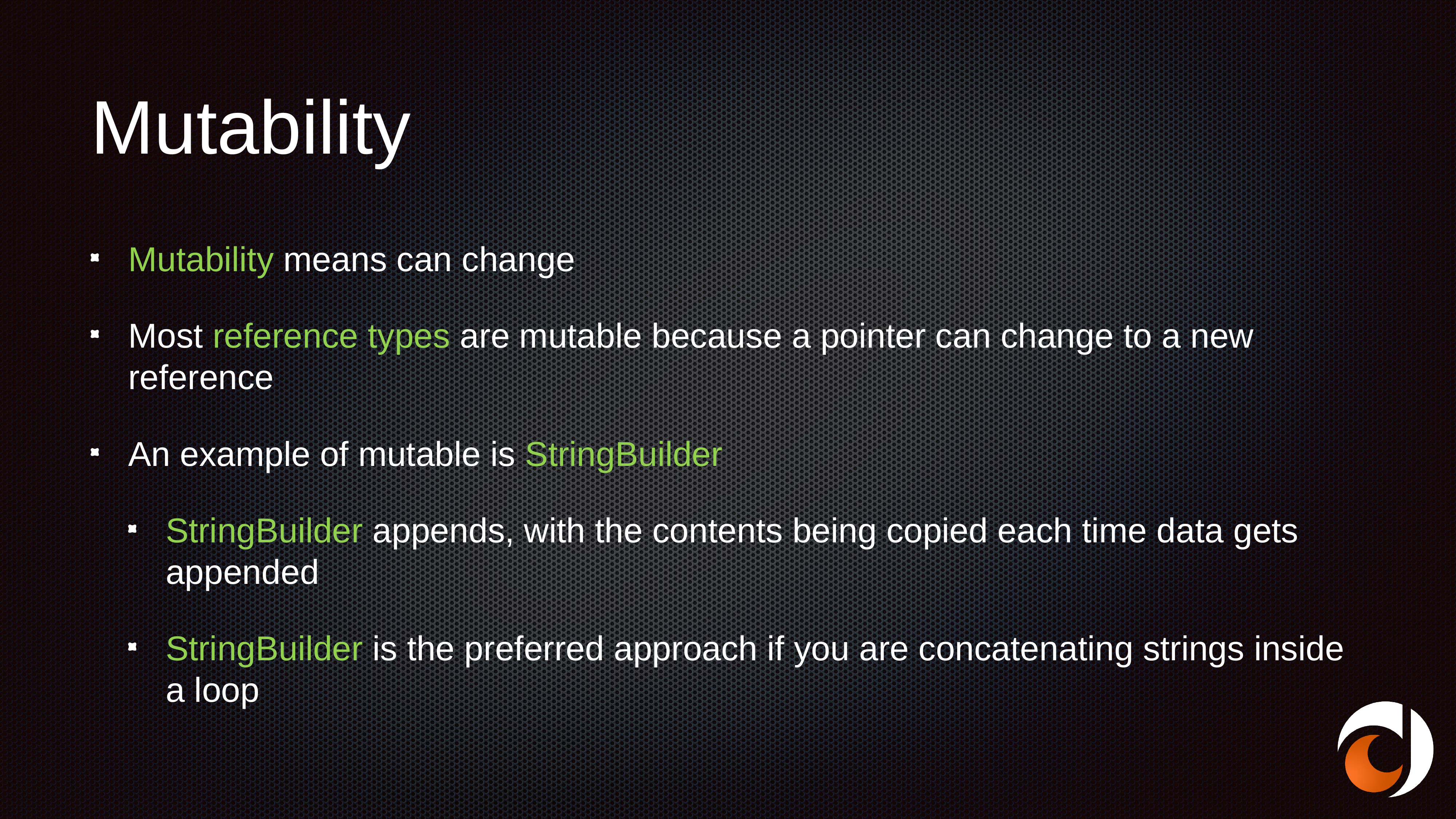

# Mutability
Mutability means can change
Most reference types are mutable because a pointer can change to a new reference
An example of mutable is StringBuilder
StringBuilder appends, with the contents being copied each time data gets appended
StringBuilder is the preferred approach if you are concatenating strings inside a loop